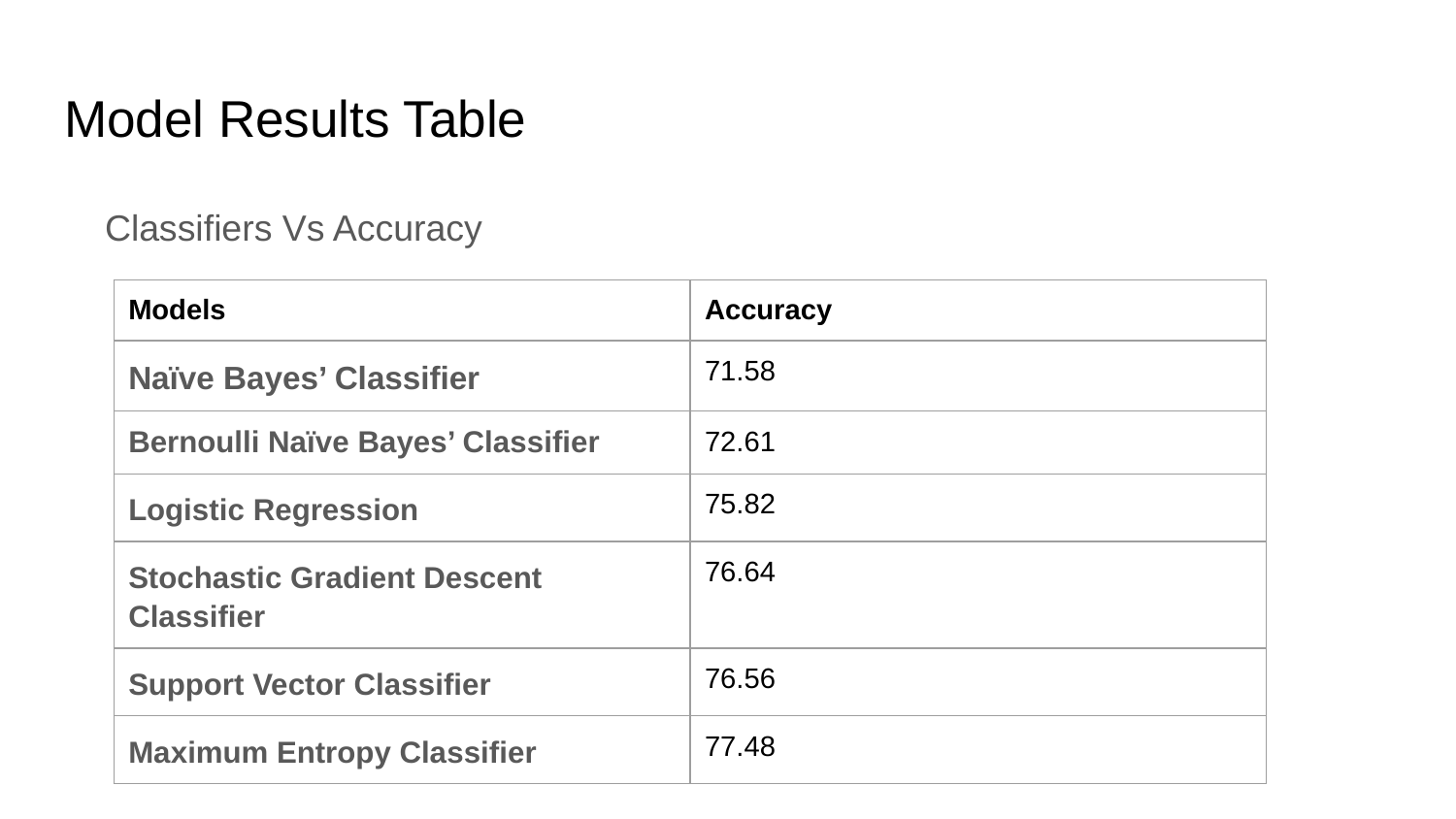

# Model Results Table
    Classifiers Vs Accuracy

| Models | Accuracy |
| --- | --- |
| Naïve Bayes’ Classifier | 71.58 |
| Bernoulli Naïve Bayes’ Classifier | 72.61 |
| Logistic Regression | 75.82 |
| Stochastic Gradient Descent Classifier | 76.64 |
| Support Vector Classifier | 76.56 |
| Maximum Entropy Classifier | 77.48 |